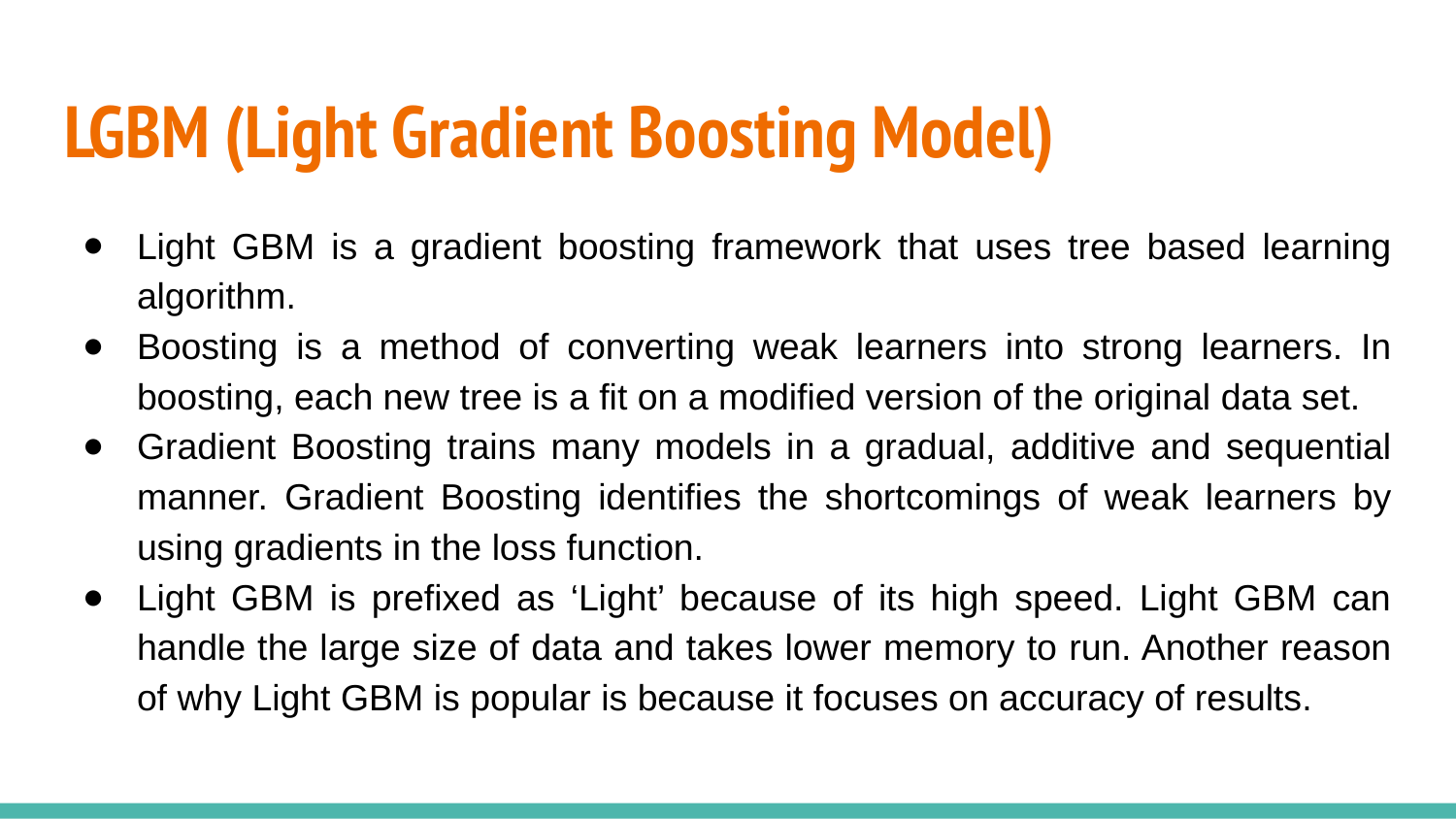

# LGBM (Light Gradient Boosting Model)
Light GBM is a gradient boosting framework that uses tree based learning algorithm.
Boosting is a method of converting weak learners into strong learners. In boosting, each new tree is a fit on a modified version of the original data set.
Gradient Boosting trains many models in a gradual, additive and sequential manner. Gradient Boosting identifies the shortcomings of weak learners by using gradients in the loss function.
Light GBM is prefixed as ‘Light’ because of its high speed. Light GBM can handle the large size of data and takes lower memory to run. Another reason of why Light GBM is popular is because it focuses on accuracy of results.